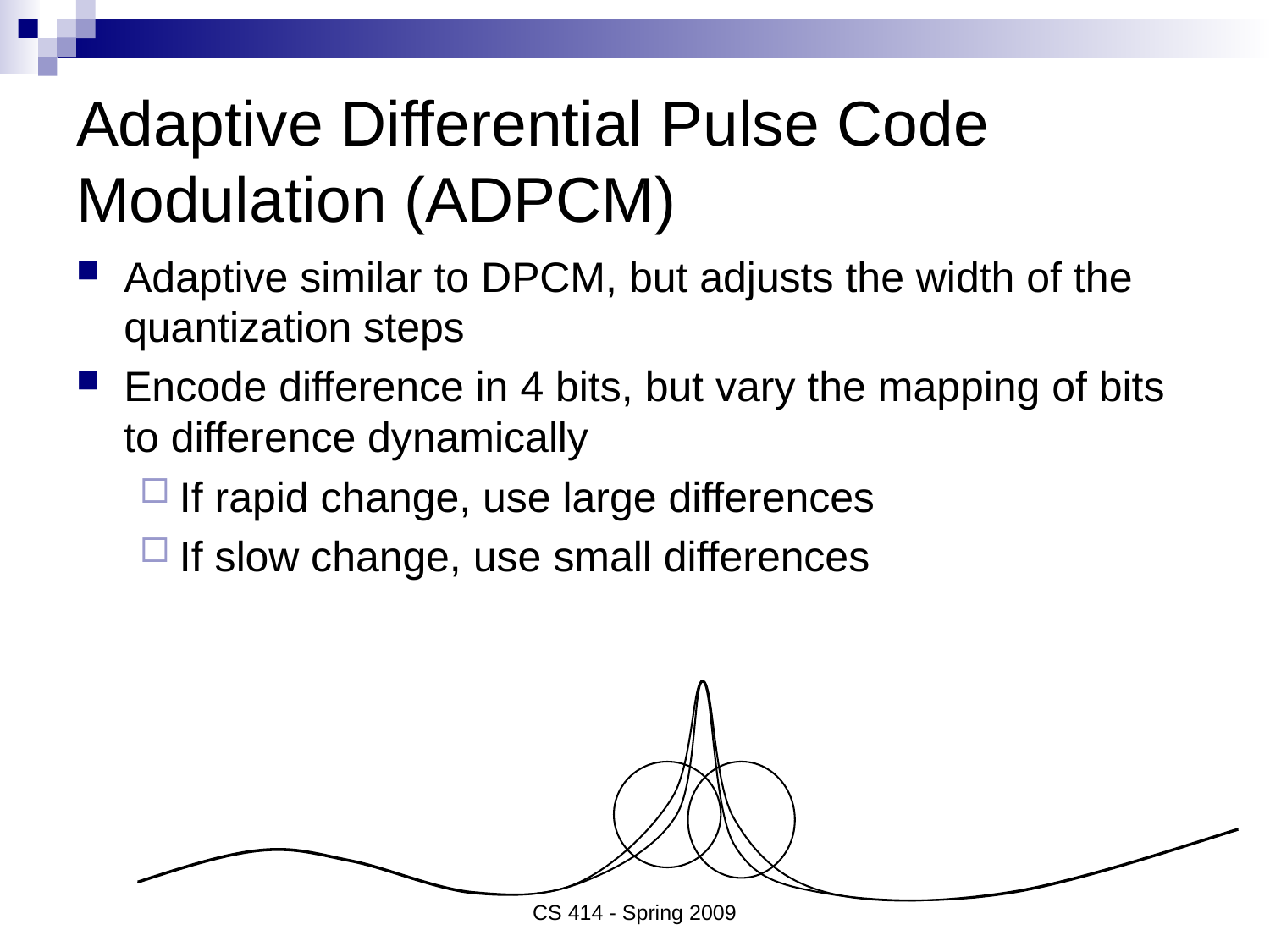

# Adaptive Differential Pulse Code Modulation (ADPCM)
Adaptive similar to DPCM, but adjusts the width of the quantization steps
Encode difference in 4 bits, but vary the mapping of bits to difference dynamically
If rapid change, use large differences
If slow change, use small differences

CS 414 - Spring 2009